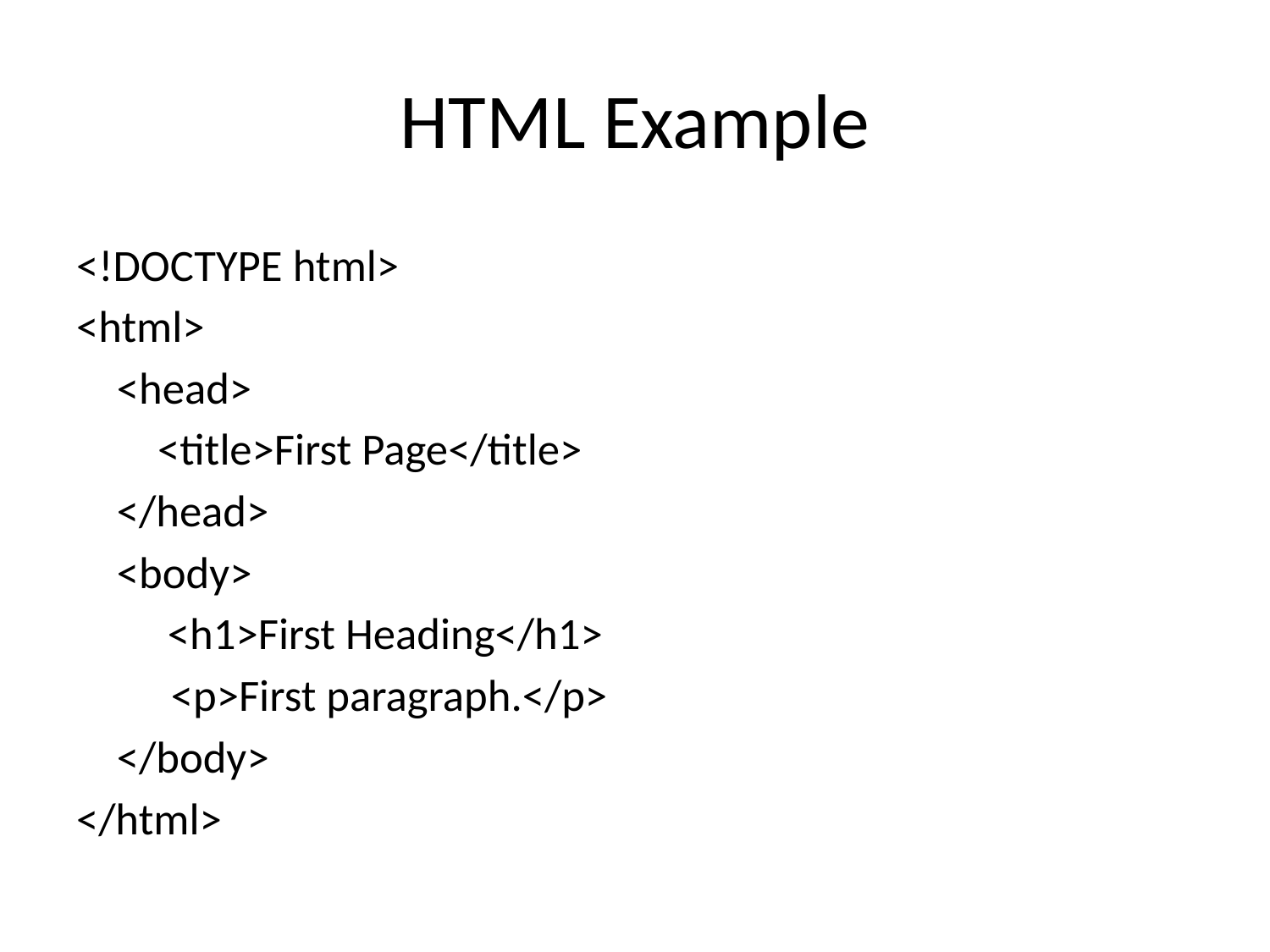

# HTML Example
<!DOCTYPE html>
<html>
    <head>
        <title>First Page</title>
    </head>
    <body>
         <h1>First Heading</h1>
    <p>First paragraph.</p>
    </body>
</html>